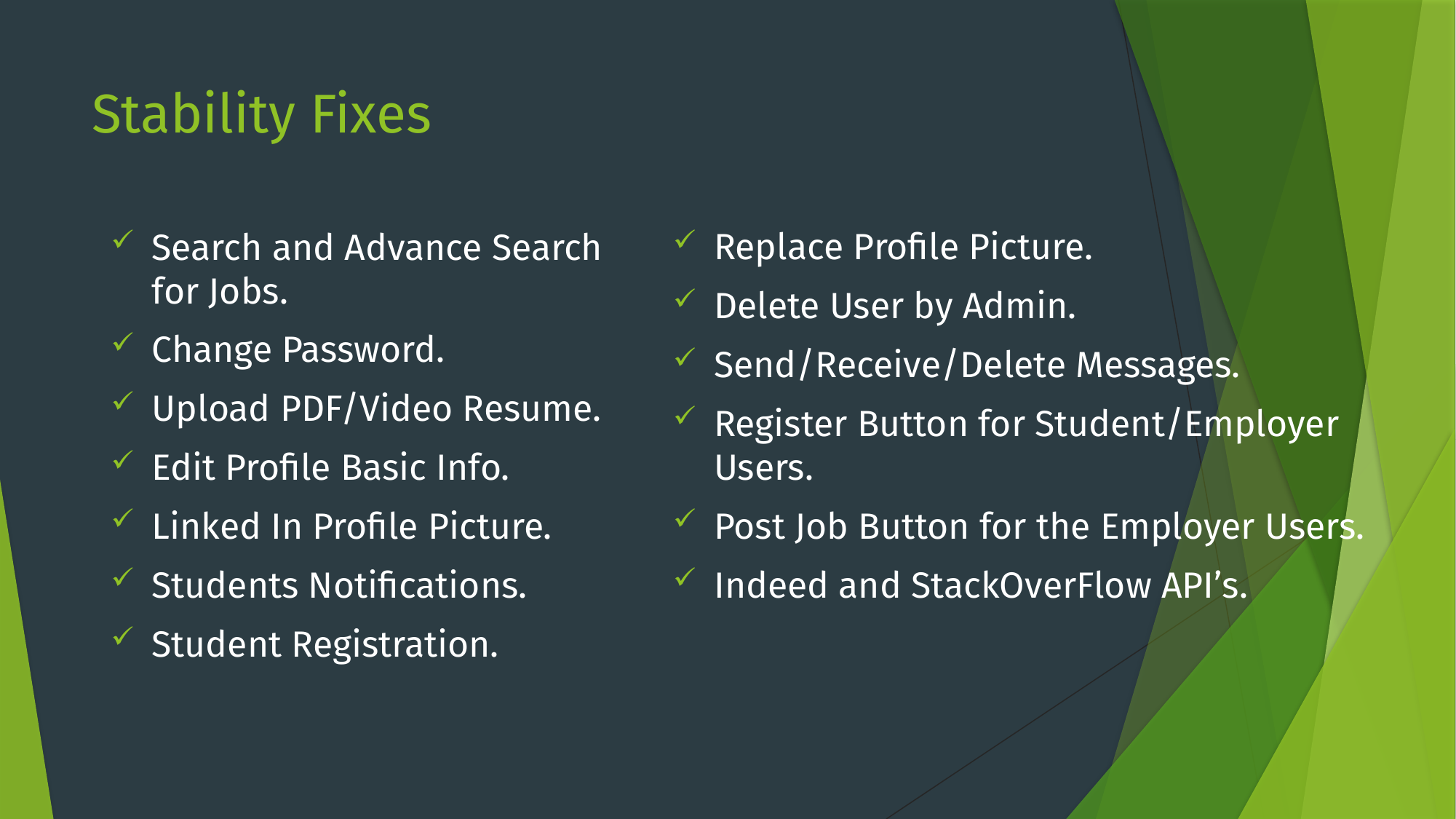

# Stability Fixes
Search and Advance Search for Jobs.
Change Password.
Upload PDF/Video Resume.
Edit Profile Basic Info.
Linked In Profile Picture.
Students Notifications.
Student Registration.

Replace Profile Picture.
Delete User by Admin.
Send/Receive/Delete Messages.
Register Button for Student/Employer Users.
Post Job Button for the Employer Users.
Indeed and StackOverFlow API’s.